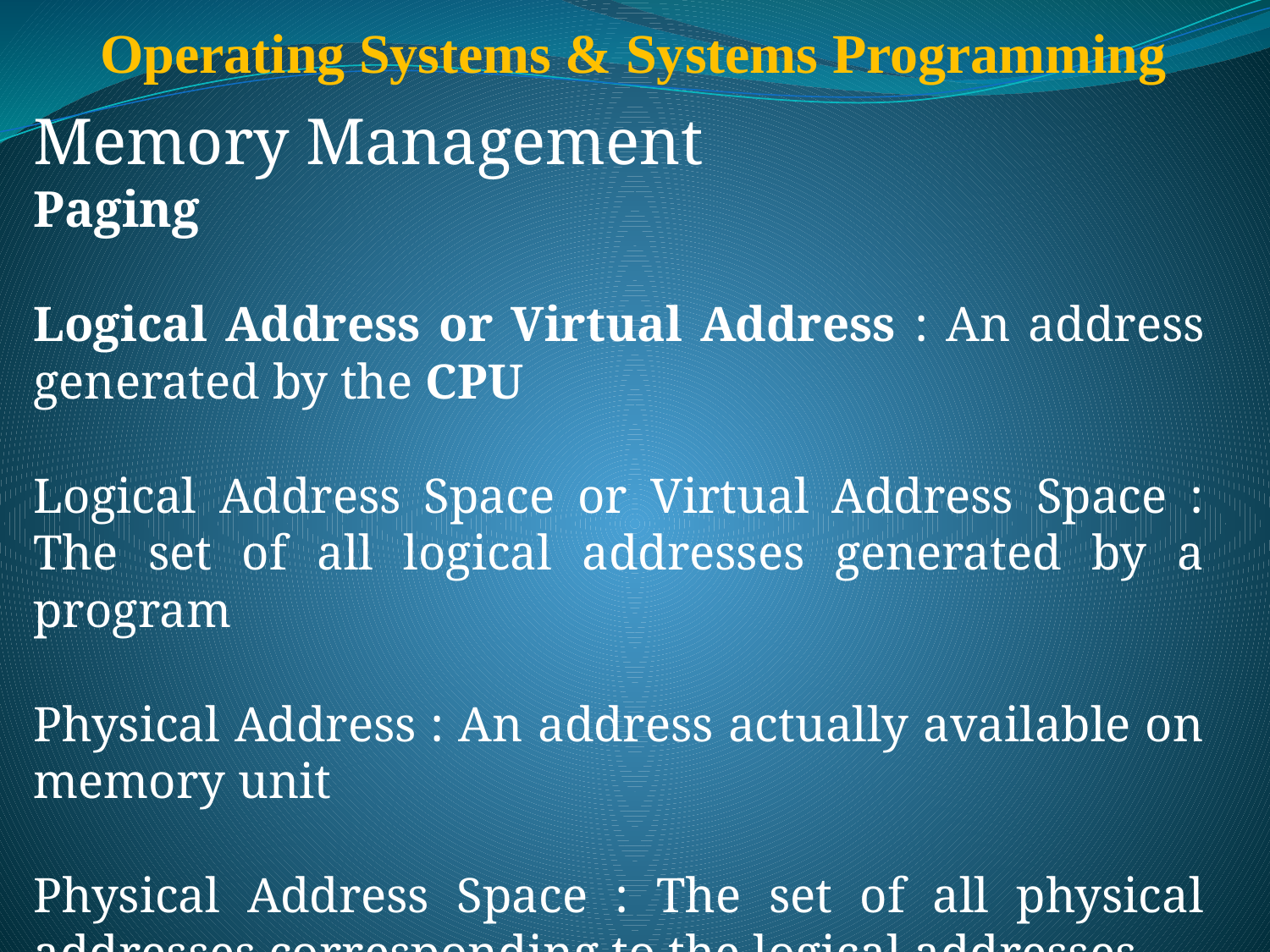

# Operating Systems & Systems Programming
Memory Management
Paging

Logical Address or Virtual Address : An address generated by the CPU

Logical Address Space or Virtual Address Space : The set of all logical addresses generated by a program

Physical Address : An address actually available on memory unit

Physical Address Space : The set of all physical addresses corresponding to the logical addresses